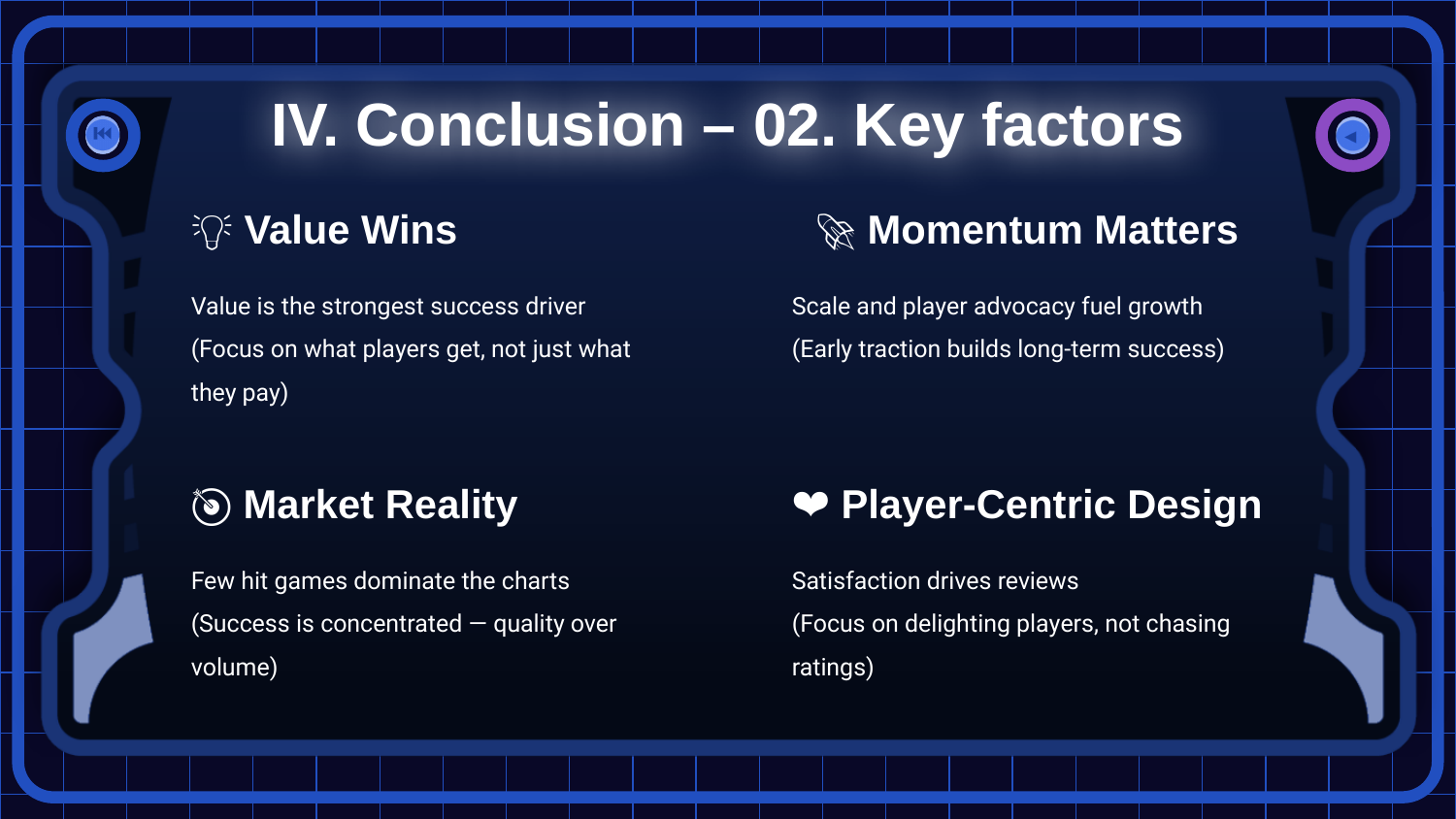

# IV. Conclusion – 02. Key factors
💡 Value Wins
🚀 Momentum Matters
Value is the strongest success driver
(Focus on what players get, not just what they pay)
Scale and player advocacy fuel growth
(Early traction builds long-term success)
🎯 Market Reality
❤ Player-Centric Design
Few hit games dominate the charts
(Success is concentrated — quality over volume)
Satisfaction drives reviews
(Focus on delighting players, not chasing ratings)